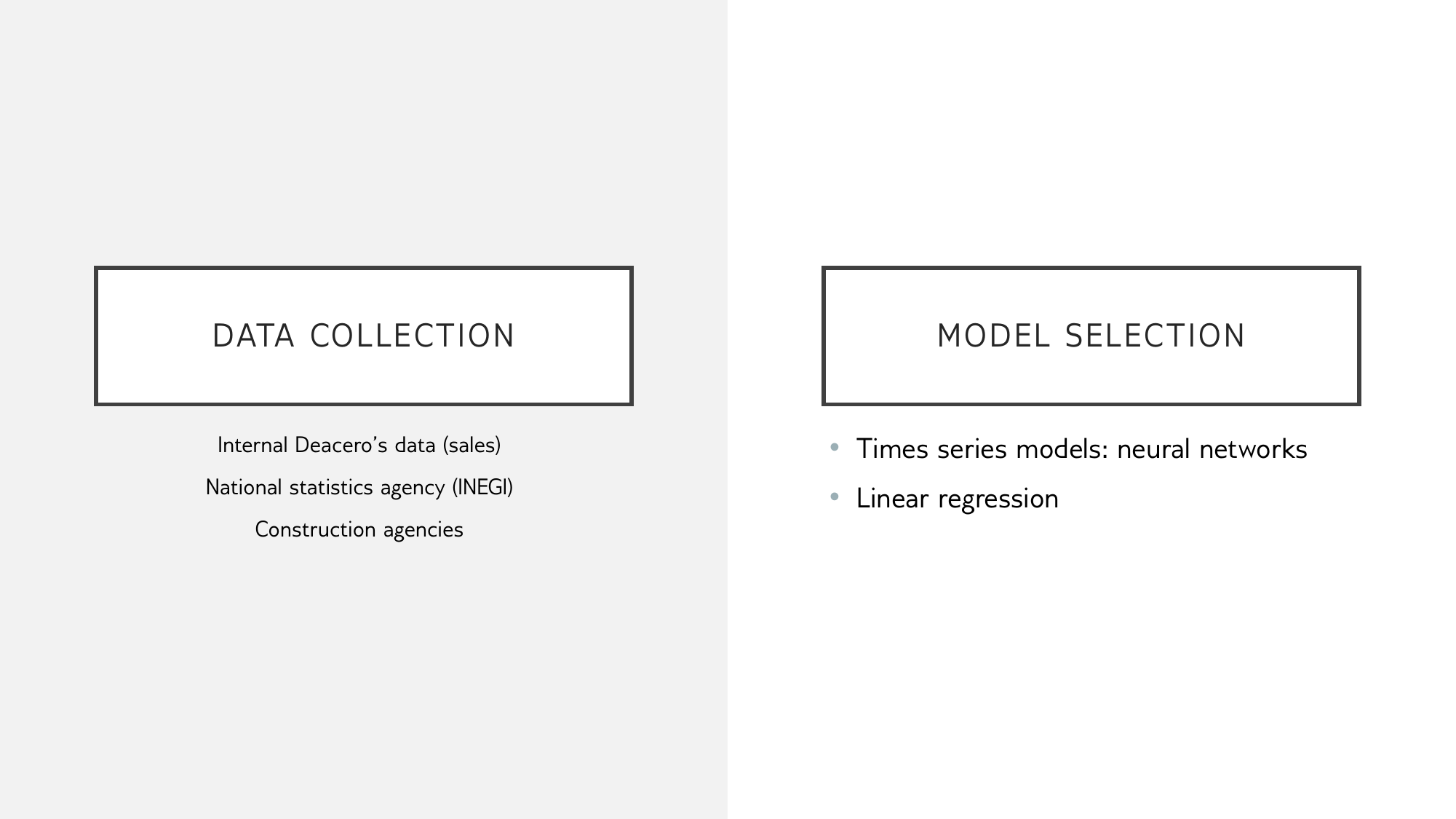

MODEL selection
# Data collection
Internal Deacero’s data (sales)
National statistics agency (INEGI)
Construction agencies
Times series models: neural networks
Linear regression